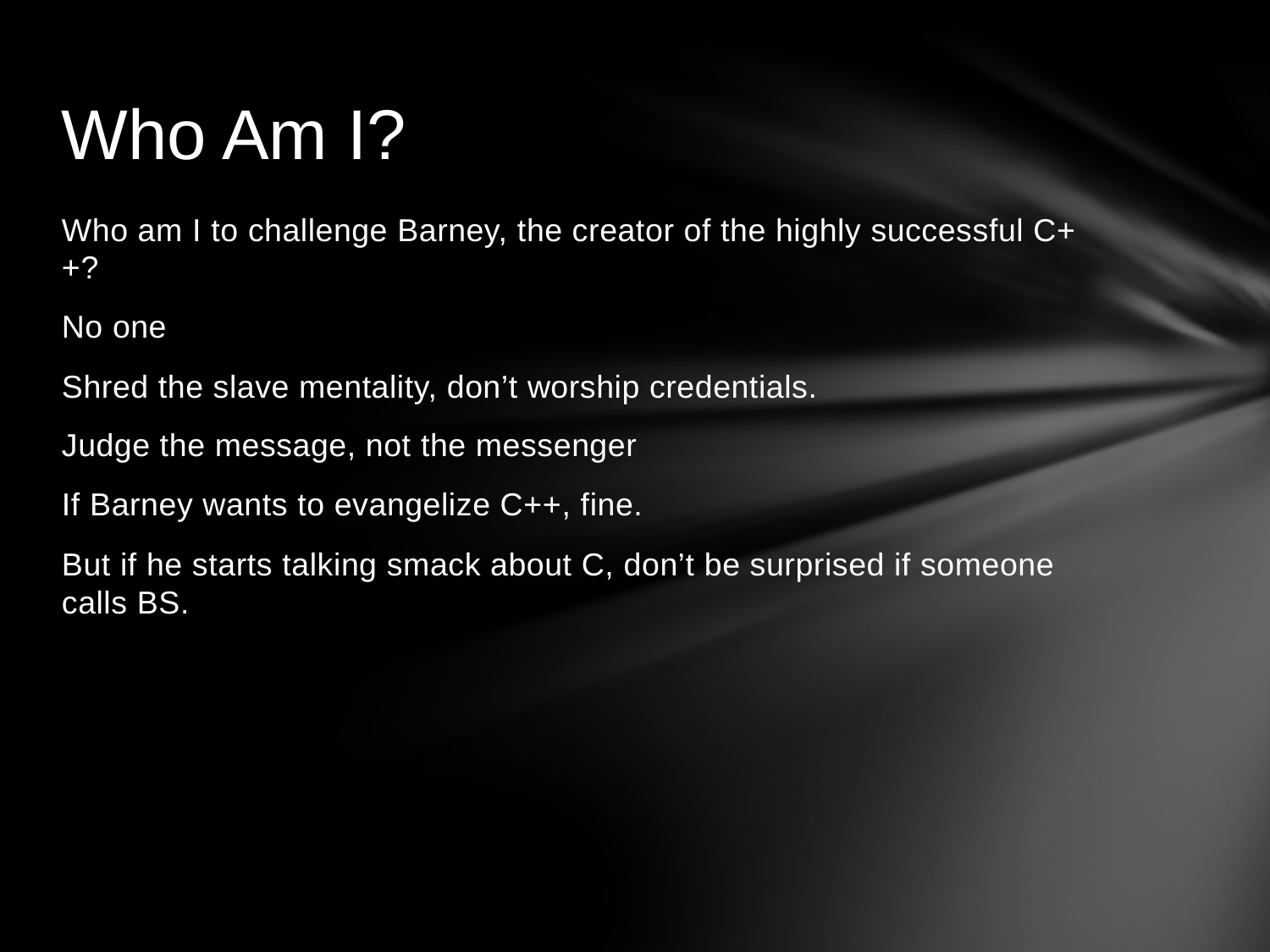

# Who Am I?
Who am I to challenge Barney, the creator of the highly successful C++?
No one
Shred the slave mentality, don’t worship credentials.
Judge the message, not the messenger
If Barney wants to evangelize C++, fine.
But if he starts talking smack about C, don’t be surprised if someone calls BS.